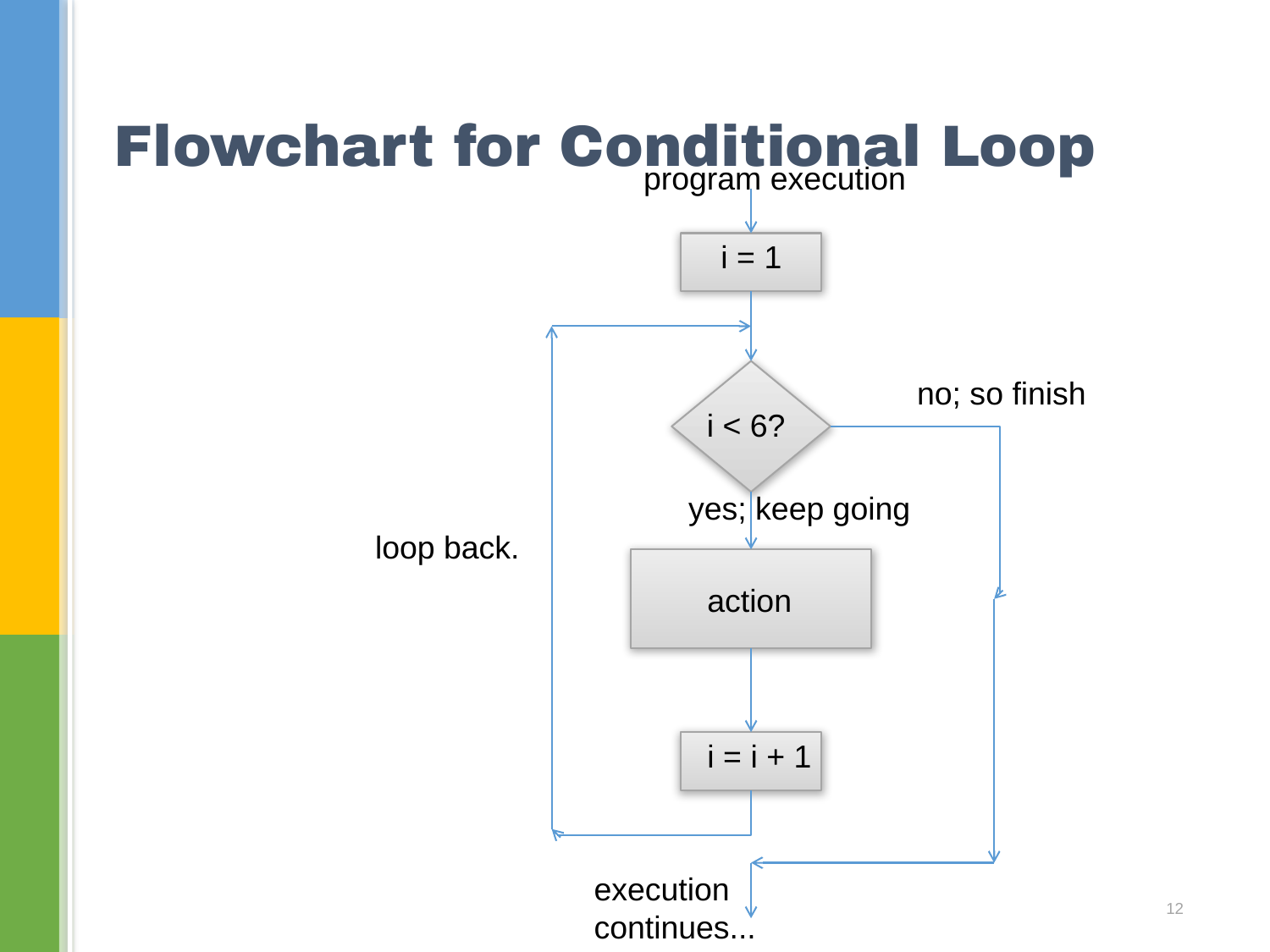

# Flowchart for Conditional Loop
program execution
i = 1

no; so finish
i < 6?
yes; keep going
loop back.

action
i = i + 1

execution
continues...
12